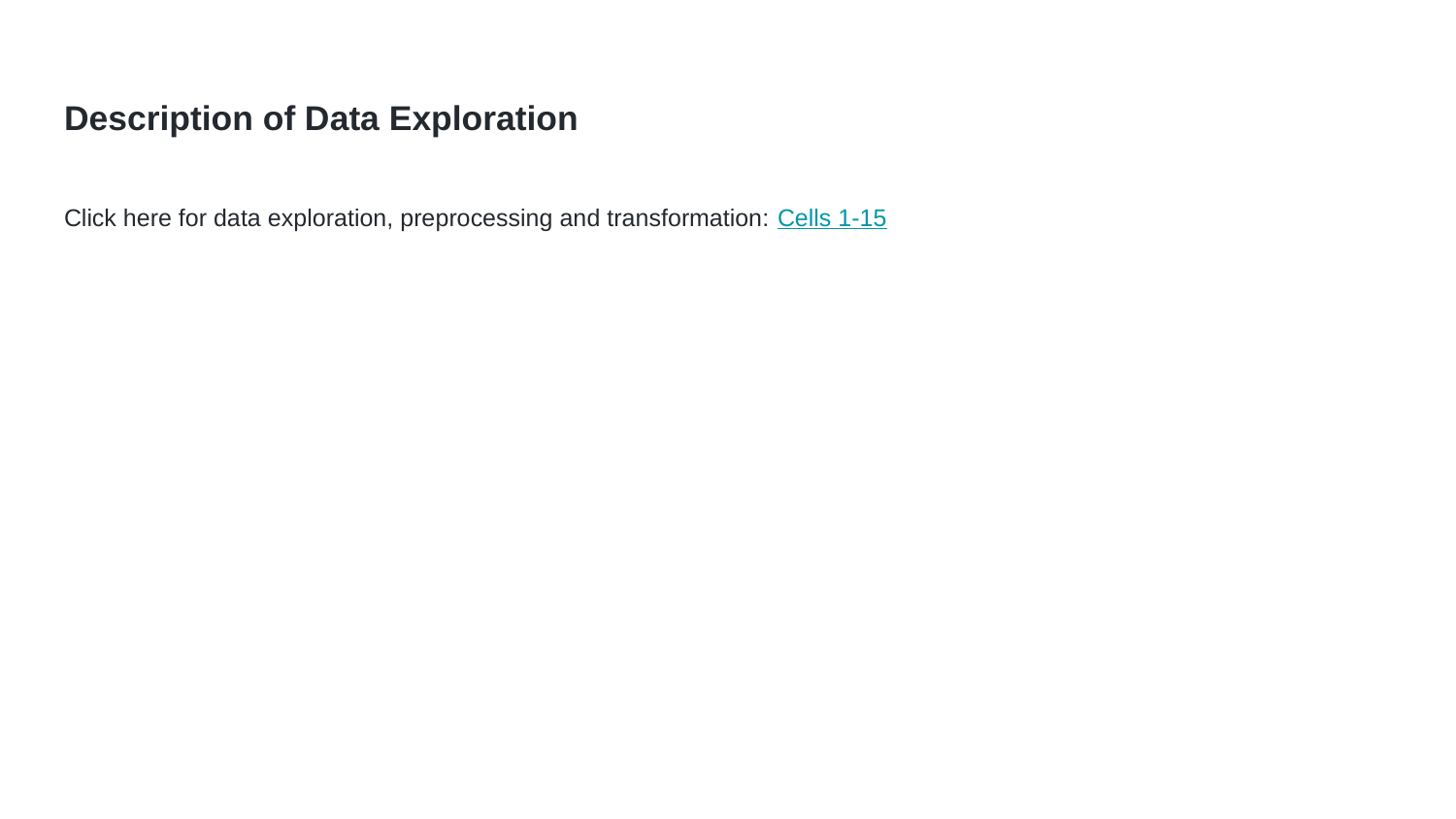

# Description of Data Exploration

Click here for data exploration, preprocessing and transformation: Cells 1-15